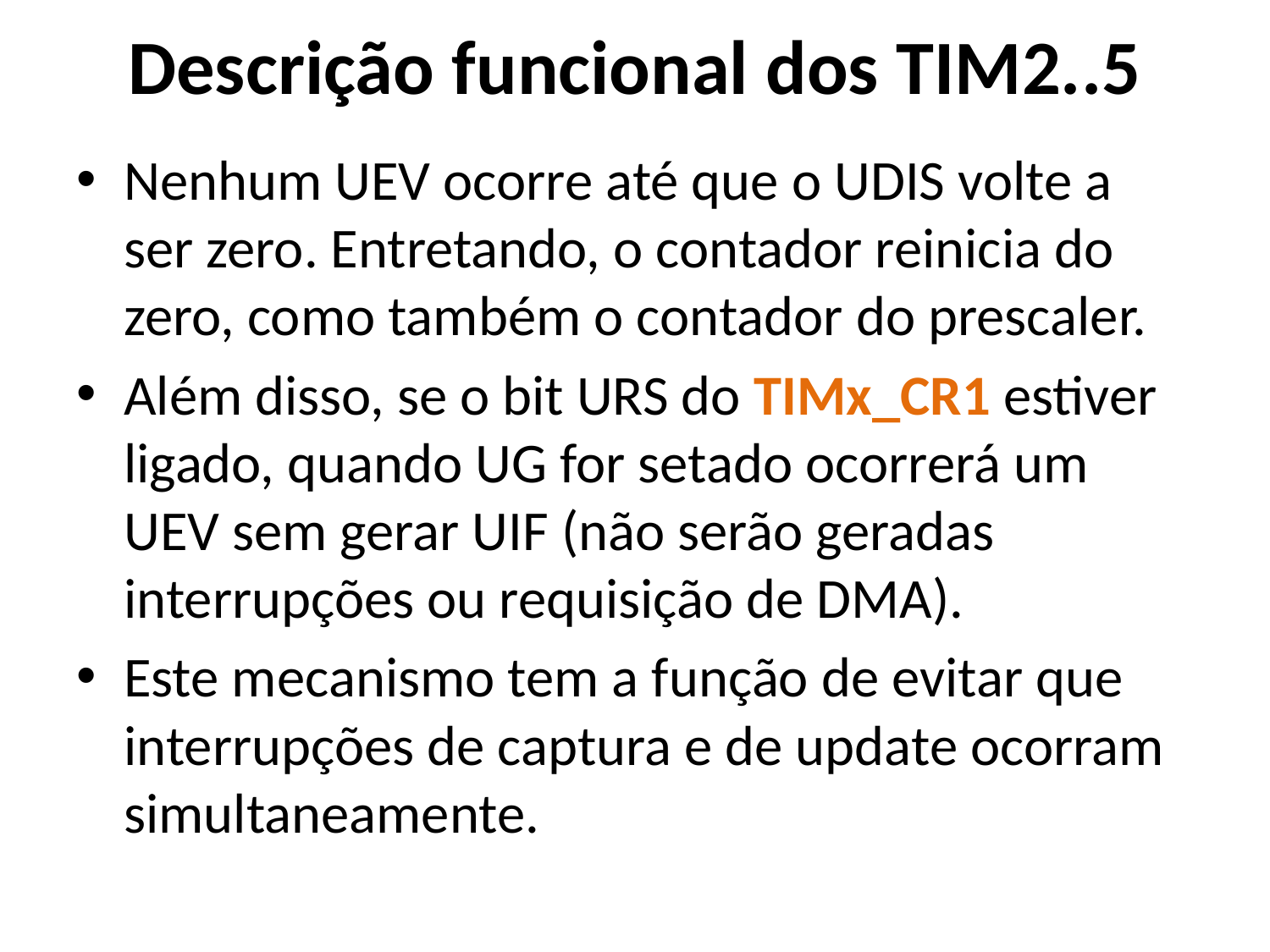

# Descrição funcional dos TIM2..5
Nenhum UEV ocorre até que o UDIS volte a ser zero. Entretando, o contador reinicia do zero, como também o contador do prescaler.
Além disso, se o bit URS do TIMx_CR1 estiver ligado, quando UG for setado ocorrerá um UEV sem gerar UIF (não serão geradas interrupções ou requisição de DMA).
Este mecanismo tem a função de evitar que interrupções de captura e de update ocorram simultaneamente.